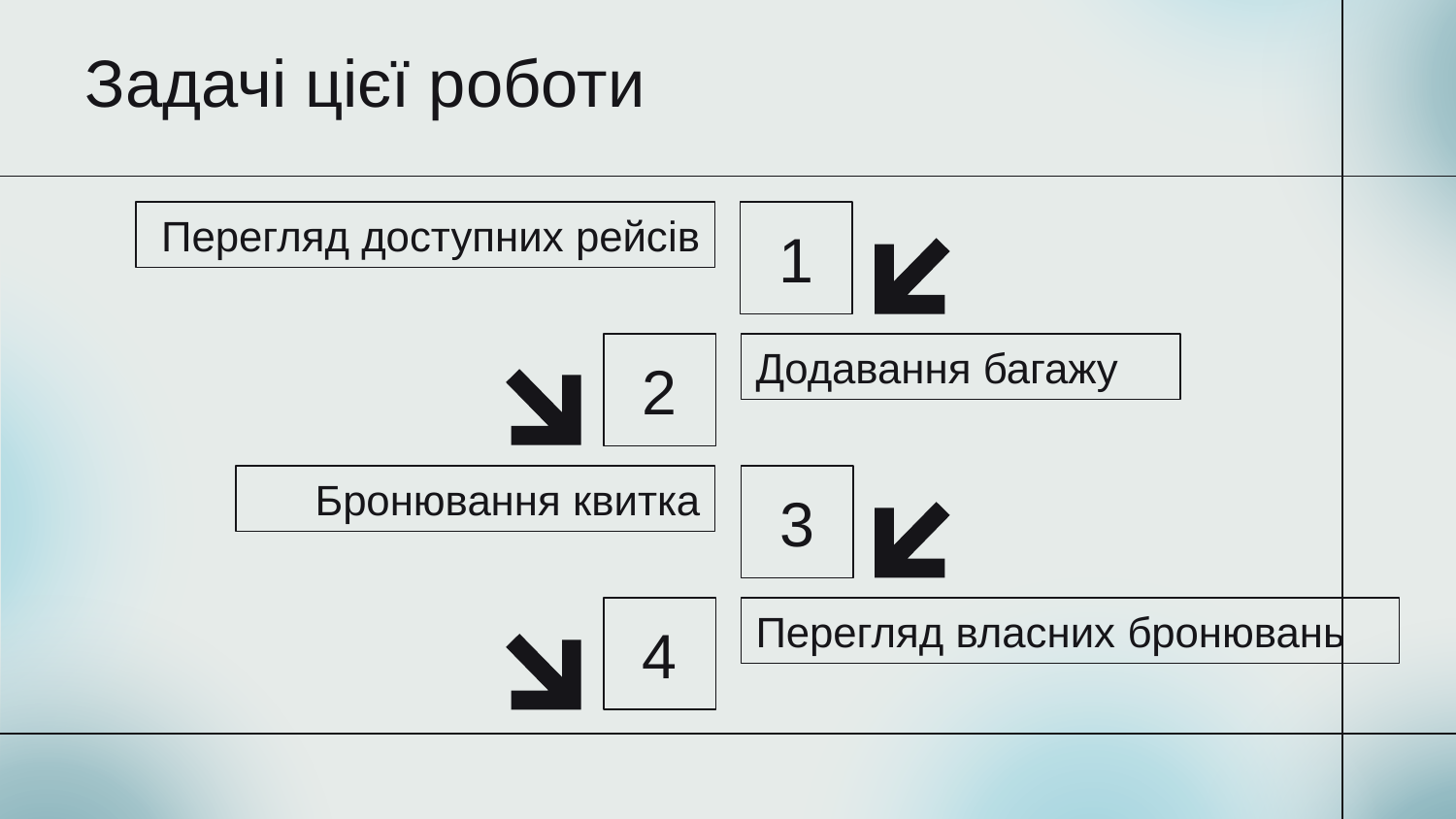

Задачі цієї роботи

# Перегляд доступних рейсів
1

Додавання багажу
2

Бронювання квитка
3

Перегляд власних бронювань
4